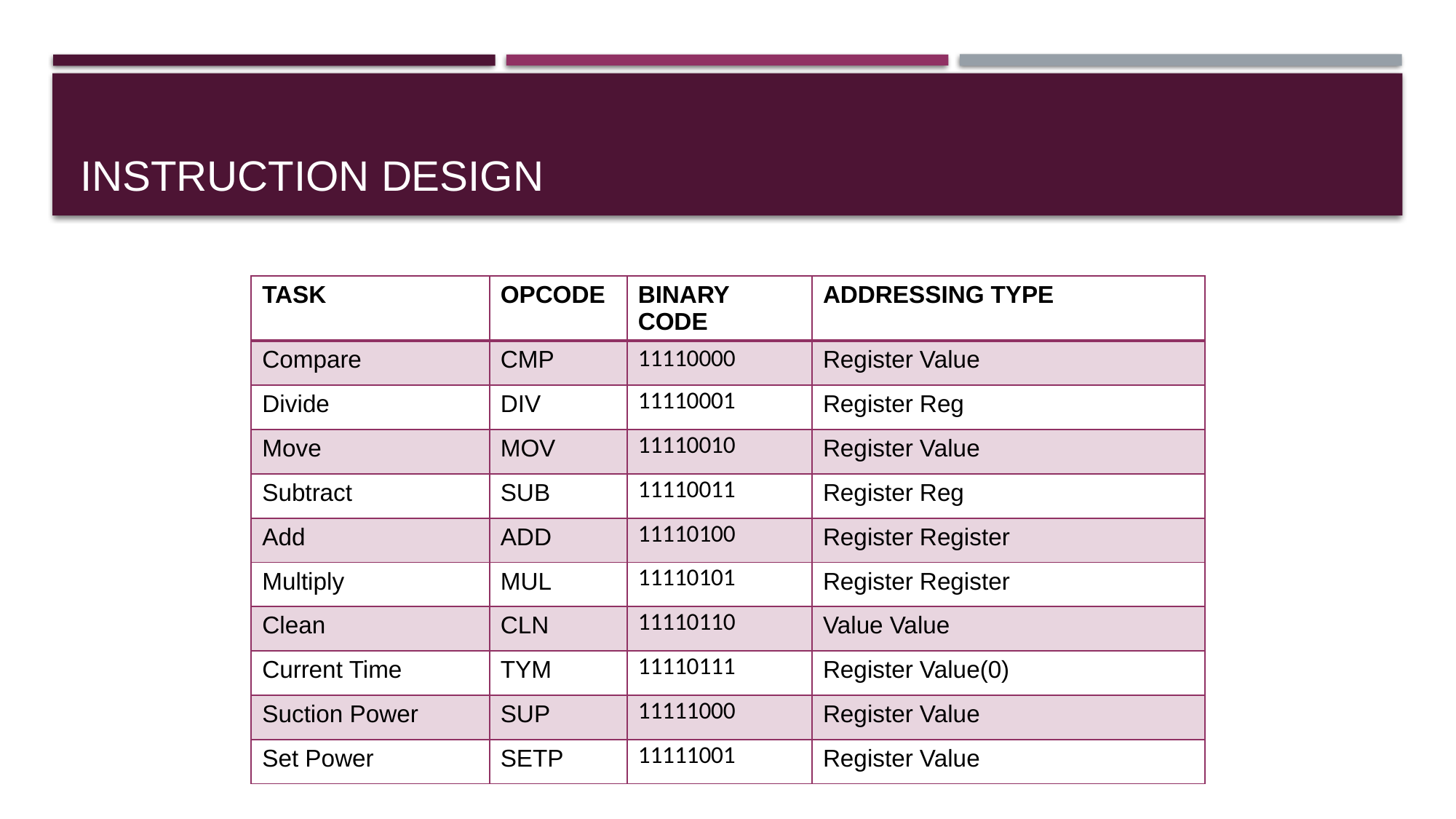

# INSTRUCTION DESIGN
| TASK | OPCODE | BINARY CODE | ADDRESSING TYPE |
| --- | --- | --- | --- |
| Compare | CMP | 11110000 | Register Value |
| Divide | DIV | 11110001 | Register Reg |
| Move | MOV | 11110010 | Register Value |
| Subtract | SUB | 11110011 | Register Reg |
| Add | ADD | 11110100 | Register Register |
| Multiply | MUL | 11110101 | Register Register |
| Clean | CLN | 11110110 | Value Value |
| Current Time | TYM | 11110111 | Register Value(0) |
| Suction Power | SUP | 11111000 | Register Value |
| Set Power | SETP | 11111001 | Register Value |